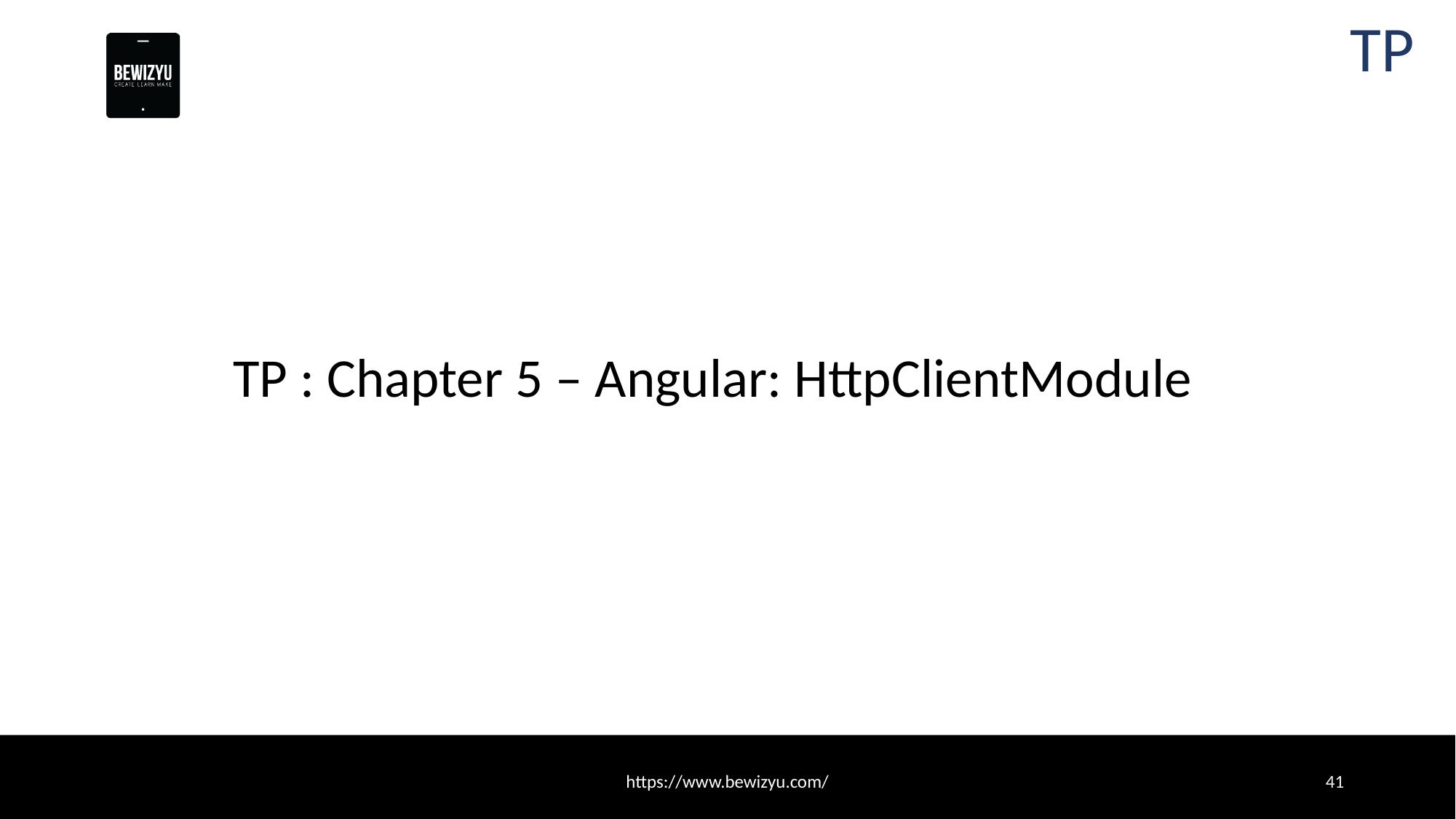

# TP
TP : Chapter 5 – Angular: HttpClientModule
https://www.bewizyu.com/
41